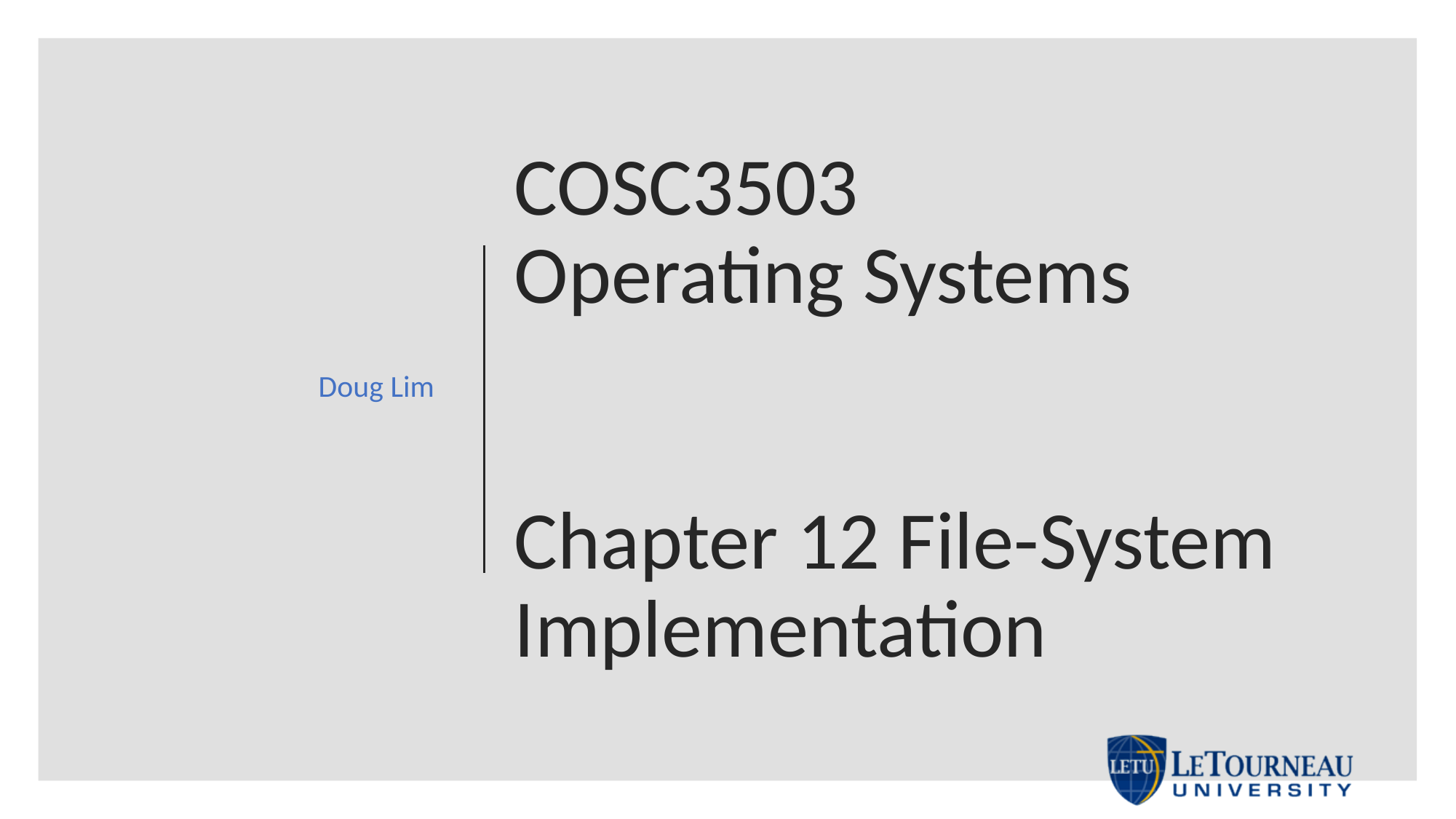

Doug Lim

# COSC3503 Operating Systems Chapter 12 File-System Implementation